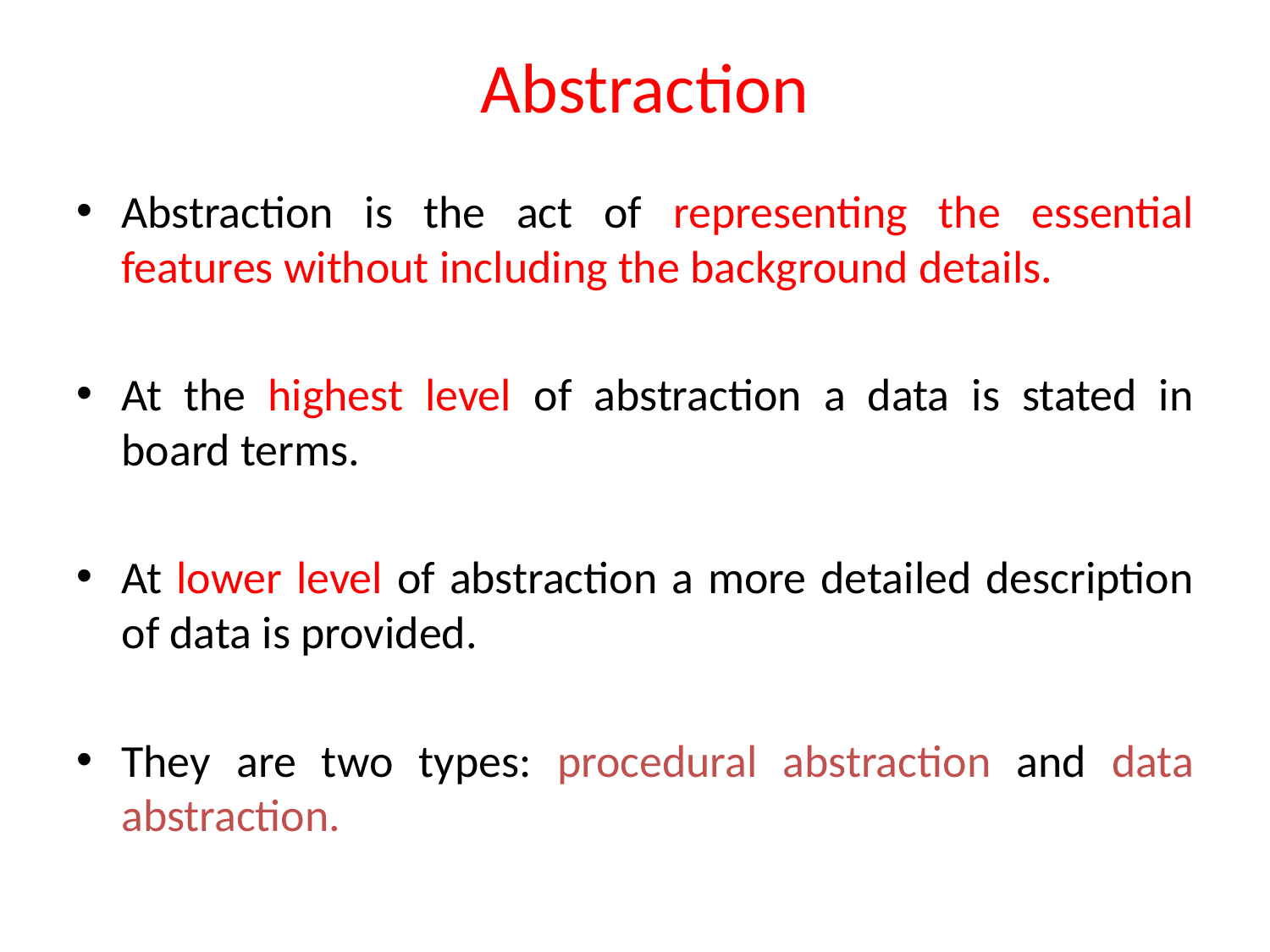

Abstraction
Abstraction is the act of representing the essential features without including the background details.

At the highest level of abstraction a data is stated in board terms.

At lower level of abstraction a more detailed description of data is provided.

They are two types: procedural abstraction and data abstraction.